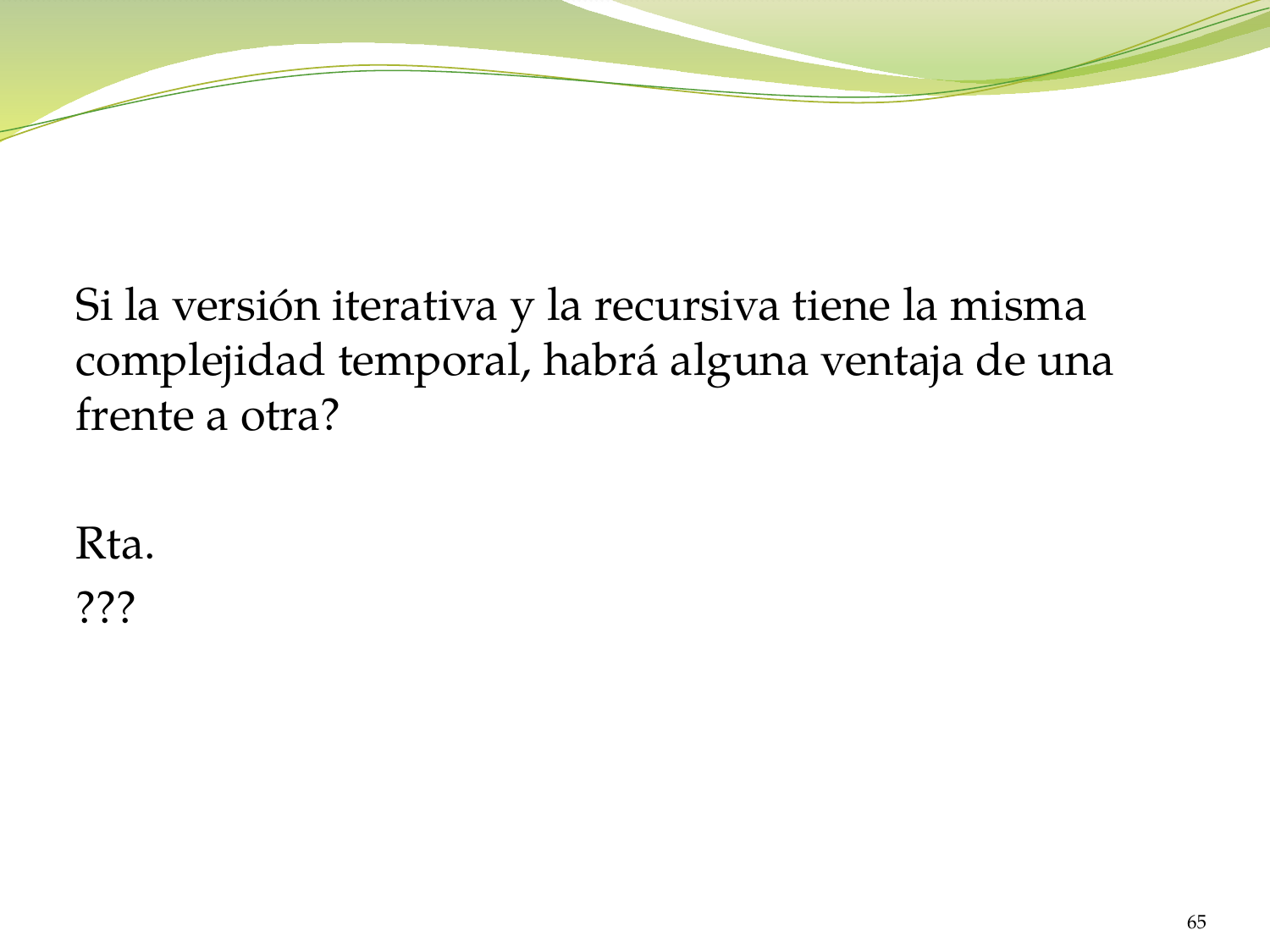

#
Si la versión iterativa y la recursiva tiene la misma complejidad temporal, habrá alguna ventaja de una frente a otra?

Rta.
???

65